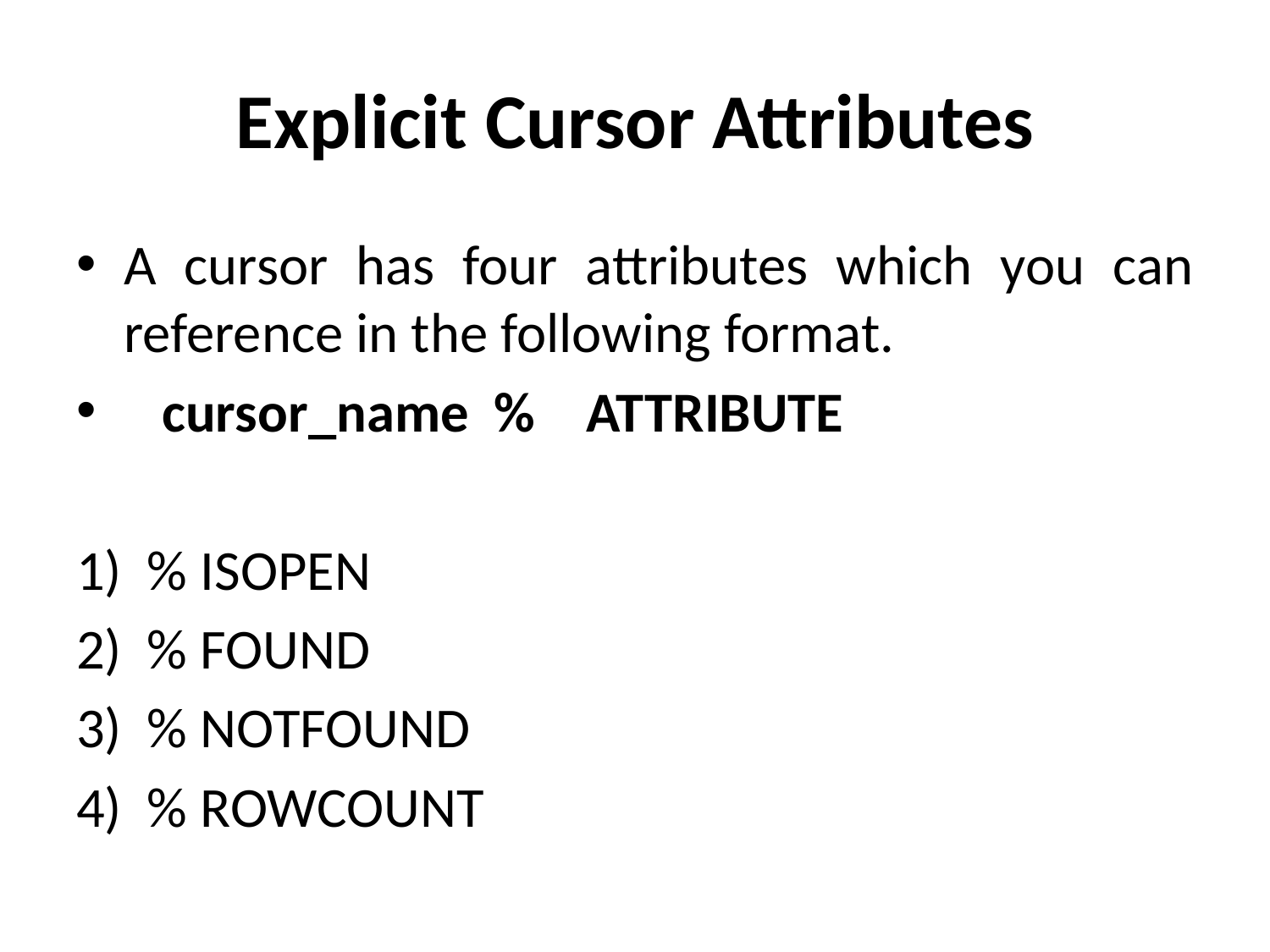

# Explicit Cursor Attributes
A cursor has four attributes which you can reference in the following format.
   cursor_name  %    ATTRIBUTE

1)  % ISOPEN
2)  % FOUND
3)  % NOTFOUND
4)  % ROWCOUNT